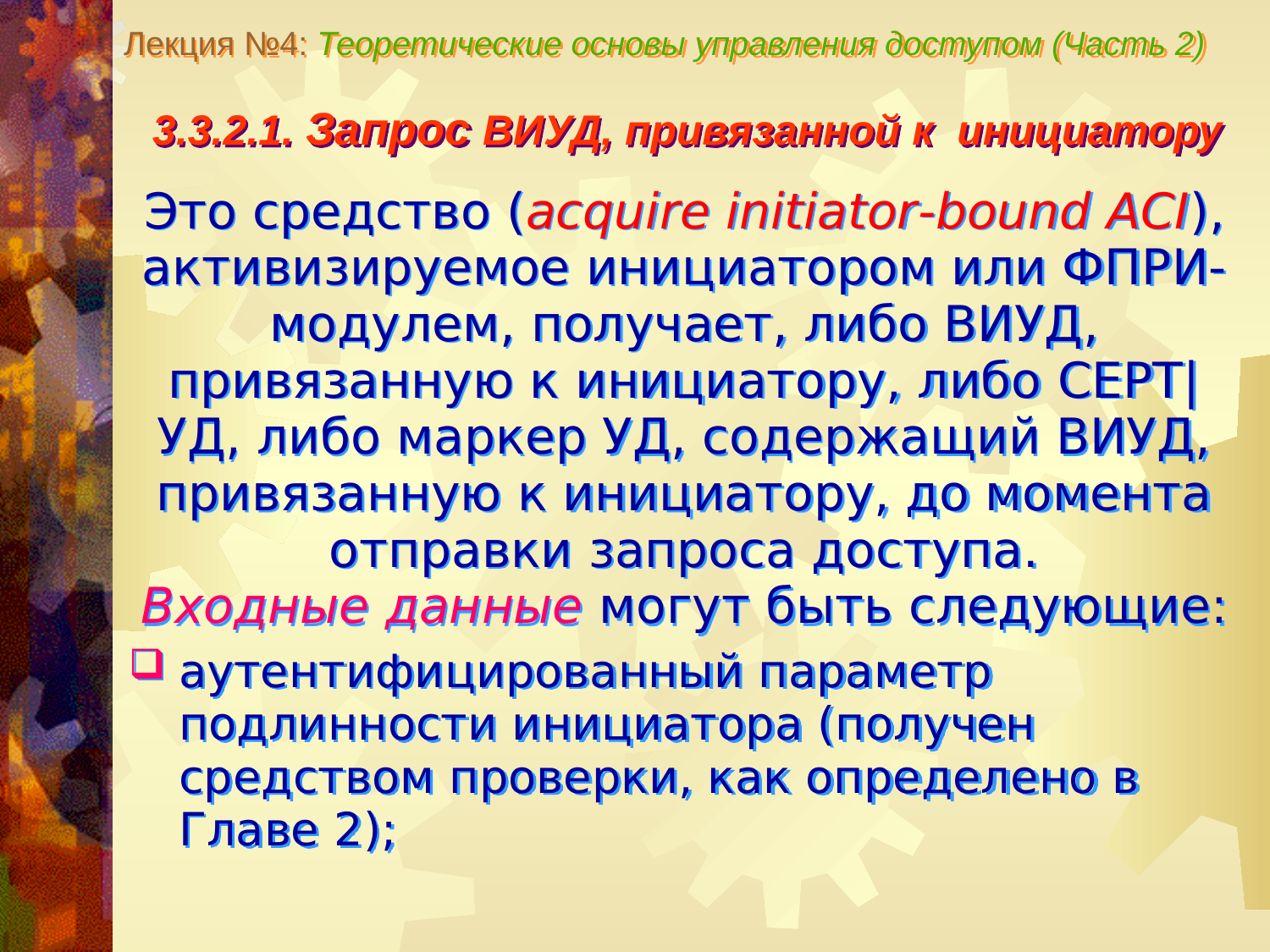

Лекция №4: Теоретические основы управления доступом (Часть 2)
3.3.2.1. Запрос ВИУД, привязанной к  инициатору
Это средство (acquire initiator-bound ACI), активизируемое инициатором или ФПРИ-модулем, получает, либо ВИУД, привязанную к инициатору, либо СЕРТ|УД, либо маркер УД, содержащий ВИУД, привязанную к инициатору, до момента отправки запроса доступа.
Входные данные могут быть следующие:
аутентифицированный параметр подлинности инициатора (получен средством проверки, как определено в Главе 2);